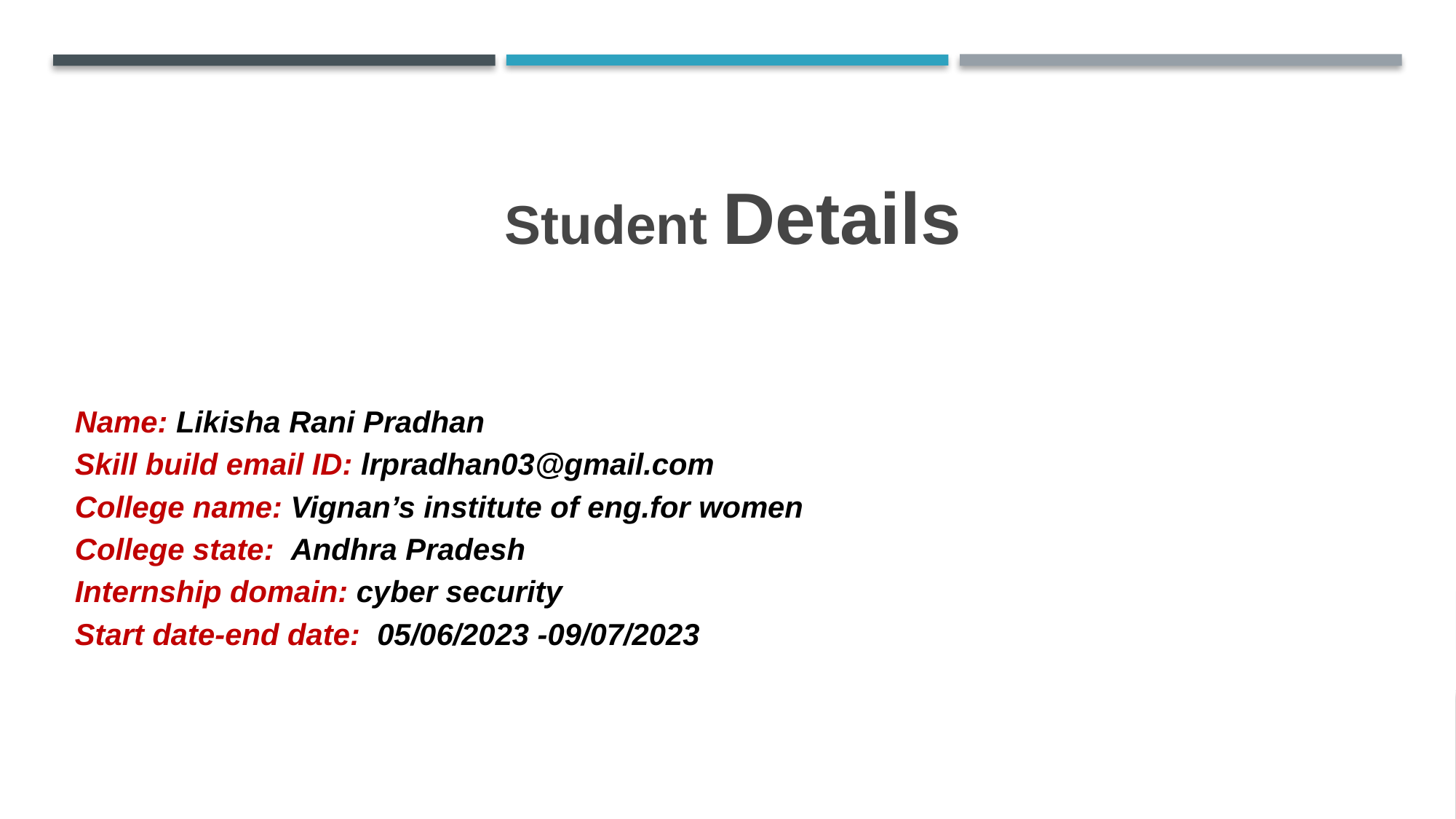

# Student Details
Name: Likisha Rani Pradhan
Skill build email ID: lrpradhan03@gmail.com
College name: Vignan’s institute of eng.for women
College state:  Andhra Pradesh
Internship domain: cyber security
Start date-end date:  05/06/2023 -09/07/2023